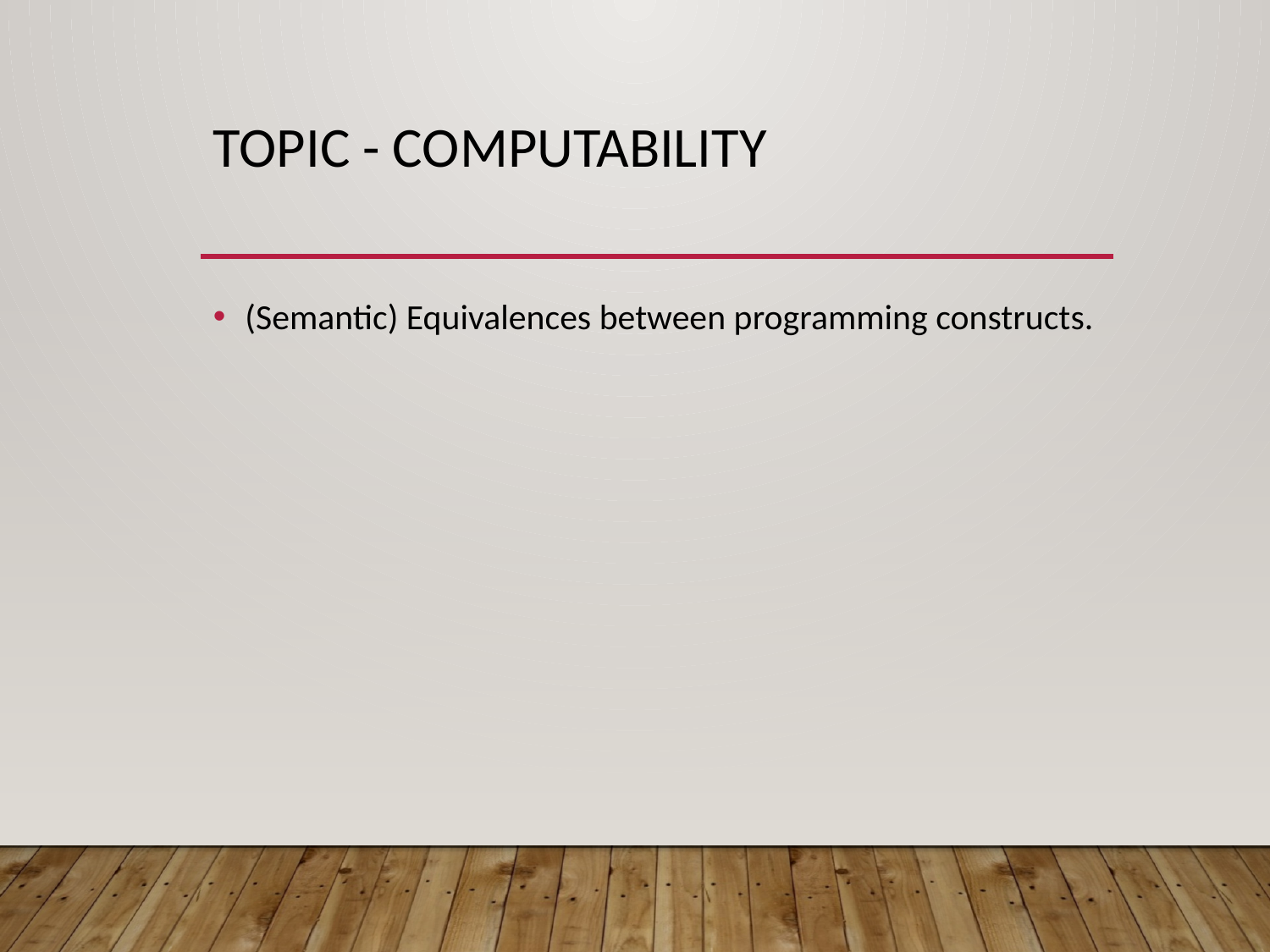

# Topic - Computability
(Semantic) Equivalences between programming constructs.